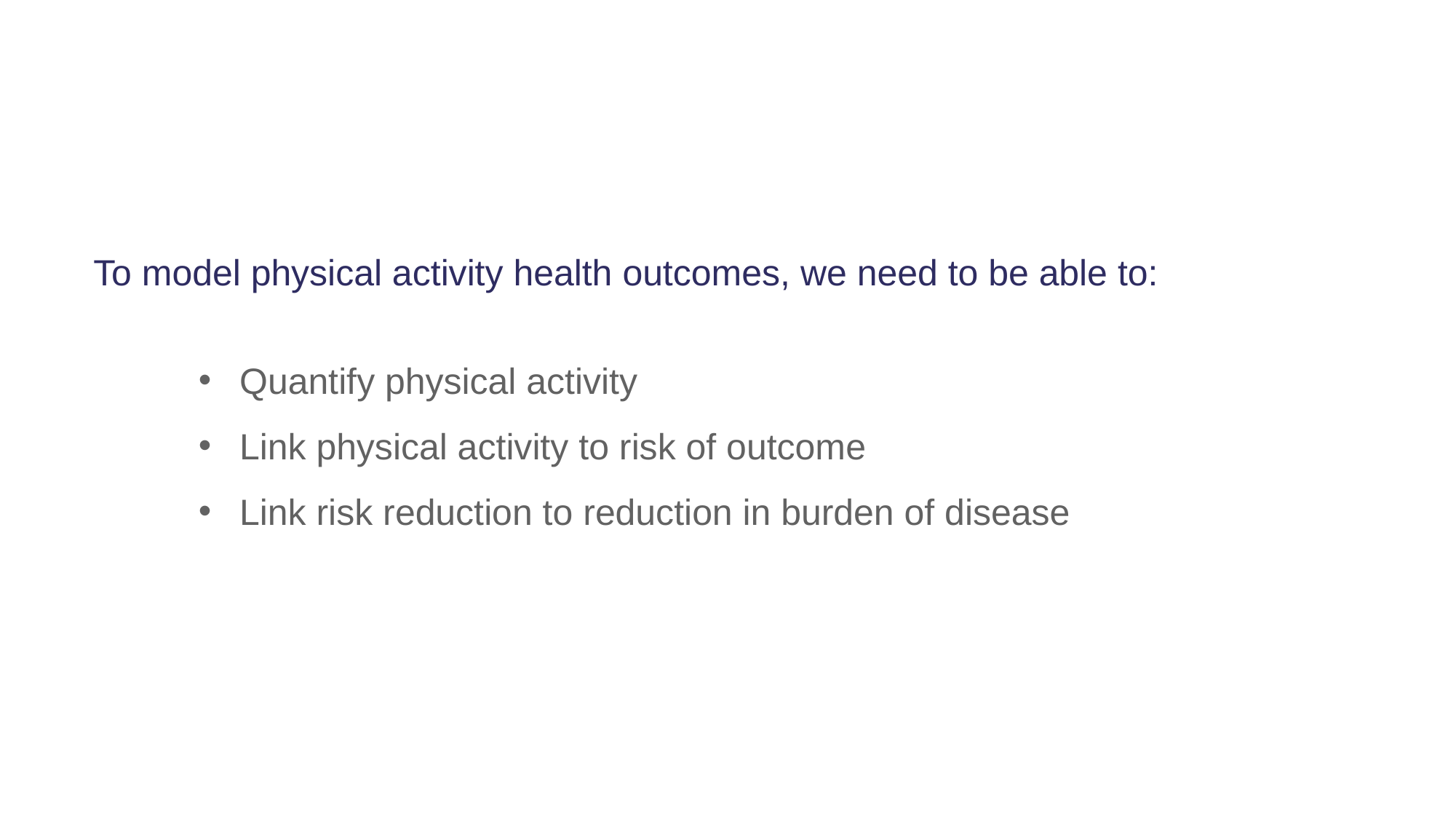

To model physical activity health outcomes, we need to be able to:
Quantify physical activity
Link physical activity to risk of outcome
Link risk reduction to reduction in burden of disease